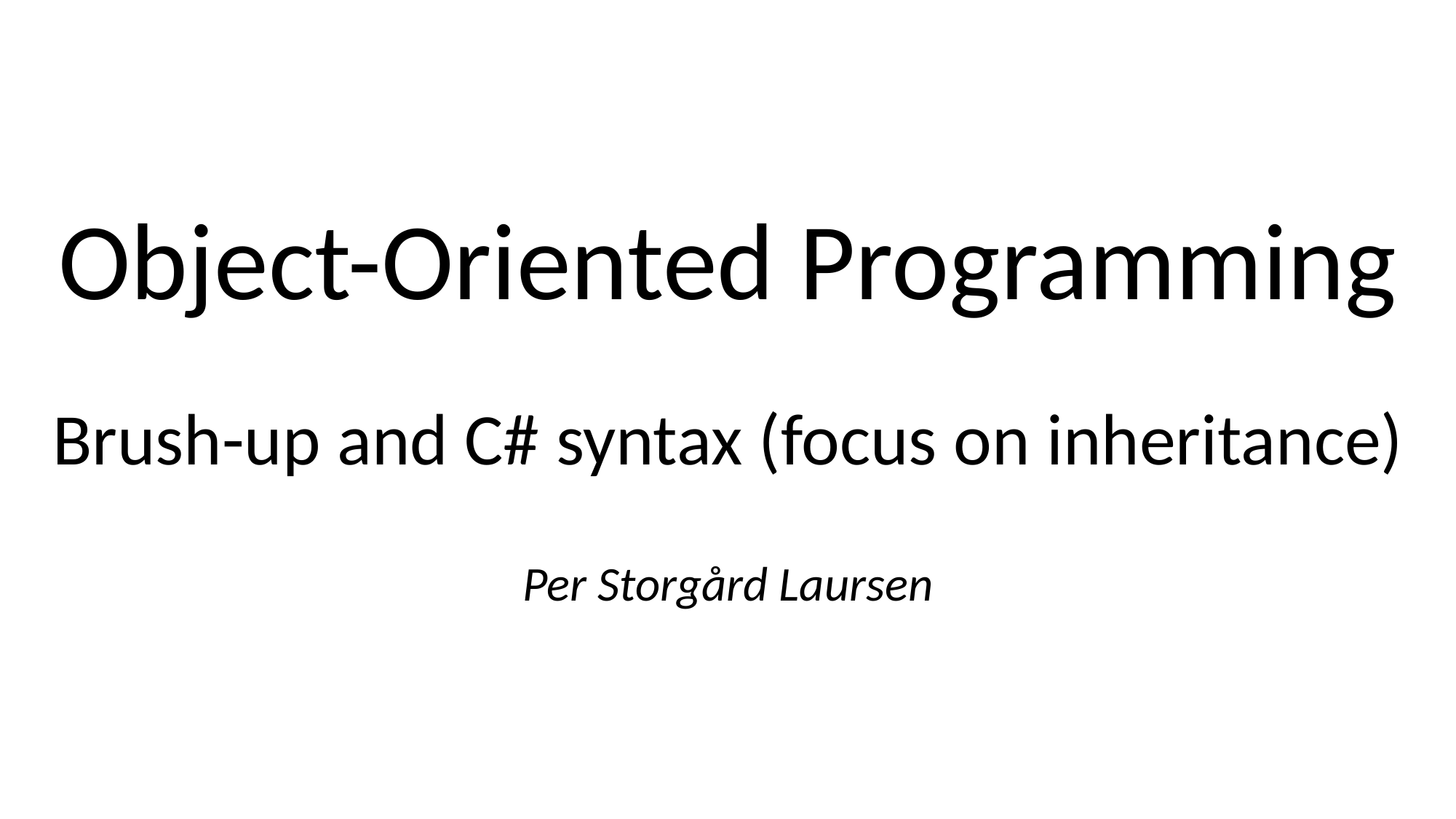

# Object-Oriented Programming Brush-up and C# syntax (focus on inheritance) Per Storgård Laursen